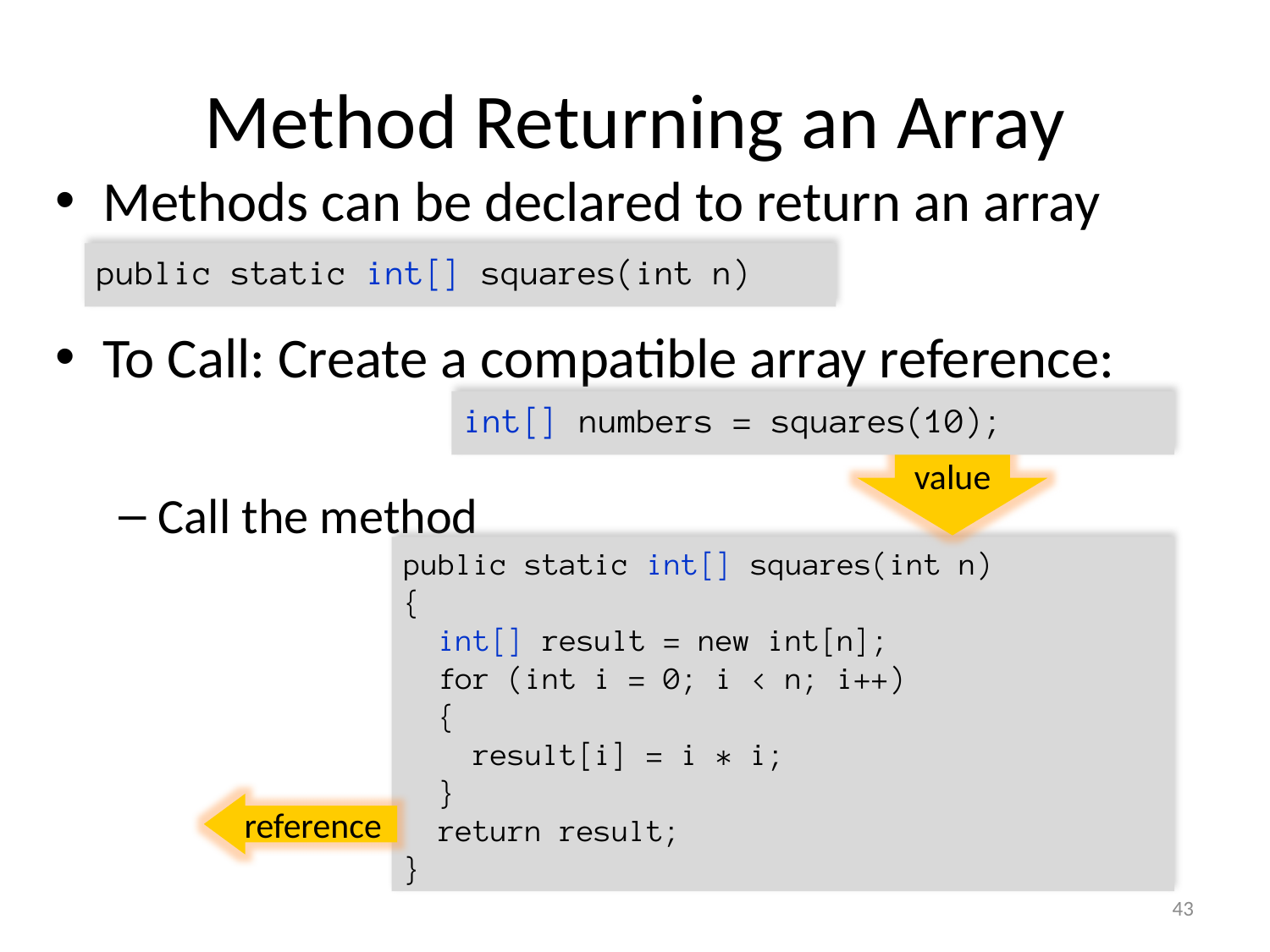

# Method Returning an Array
Methods can be declared to return an array

To Call: Create a compatible array reference:

Call the method
public static int[] squares(int n)
int[] numbers = squares(10);
value
public static int[] squares(int n)
{
  int[] result = new int[n];
  for (int i = 0; i < n; i++)
  {
    result[i] = i * i;
  }
  return result;
}
reference
43